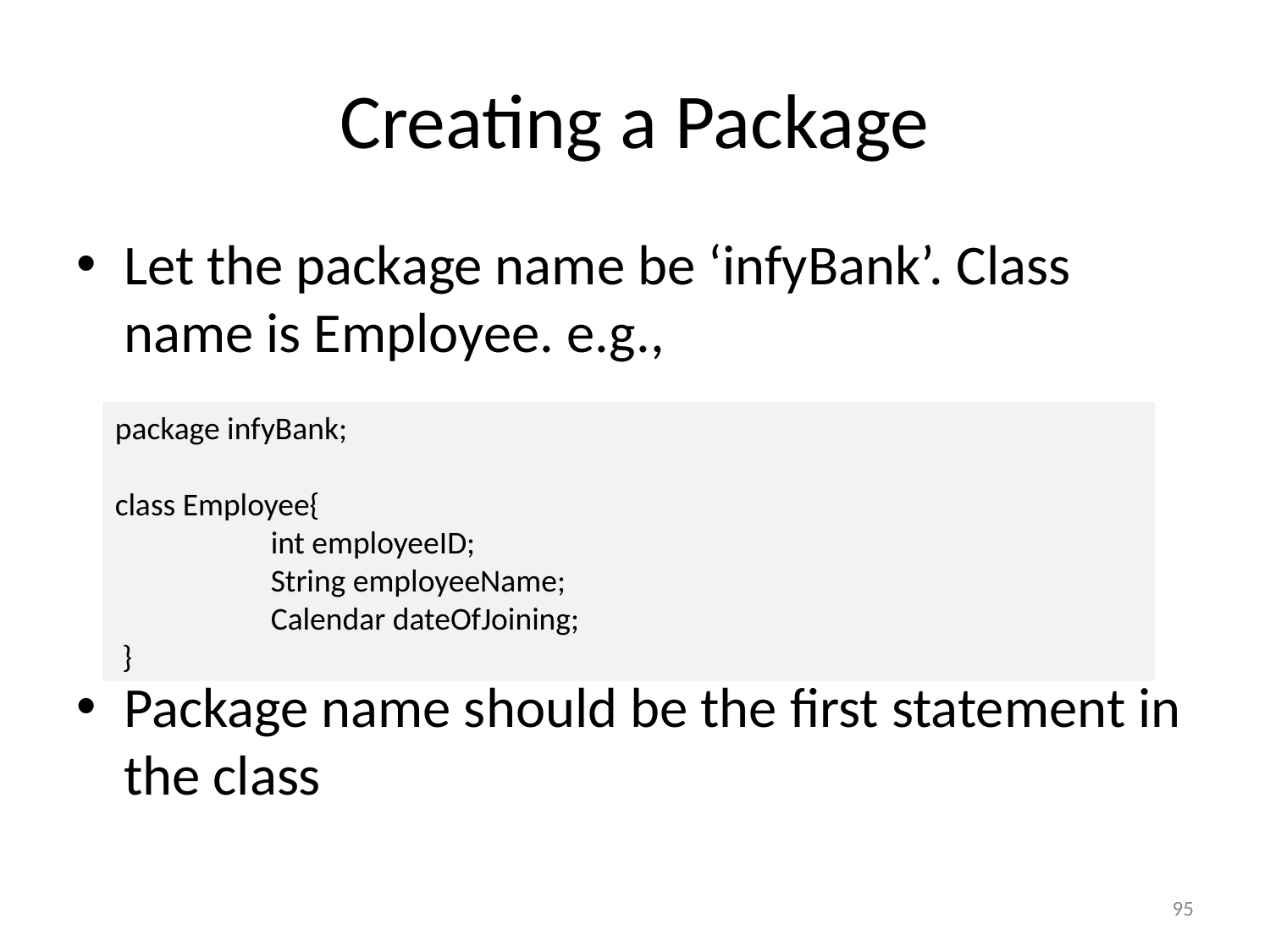

# Creating a Package
Let the package name be ‘infyBank’. Class name is Employee. e.g.,

Package name should be the first statement in the class
package infyBank;

class Employee{
	    int employeeID;
	    String employeeName;
	    Calendar dateOfJoining;
 }
95